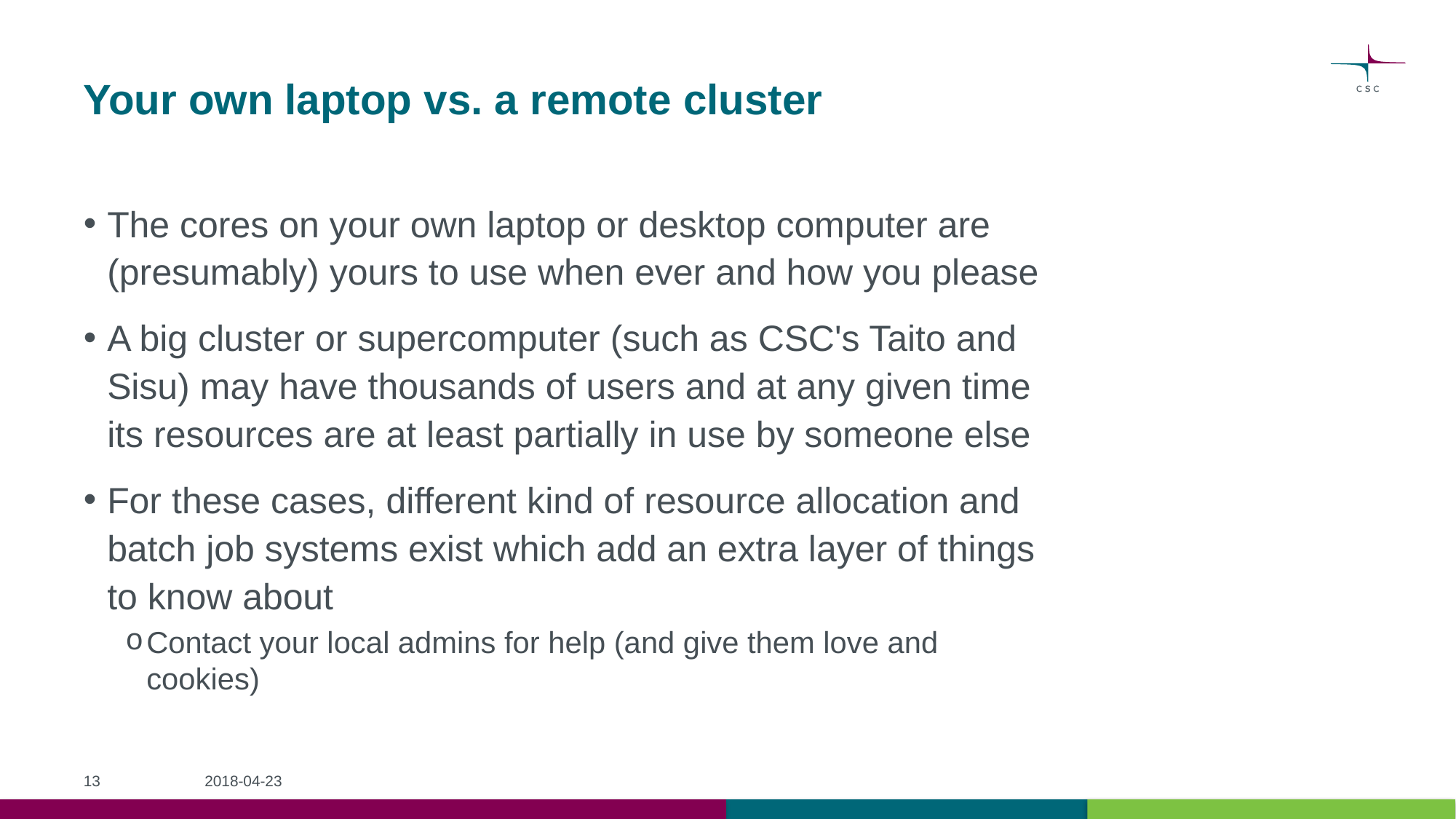

# Your own laptop vs. a remote cluster
The cores on your own laptop or desktop computer are (presumably) yours to use when ever and how you please
A big cluster or supercomputer (such as CSC's Taito and Sisu) may have thousands of users and at any given time its resources are at least partially in use by someone else
For these cases, different kind of resource allocation and batch job systems exist which add an extra layer of things to know about
Contact your local admins for help (and give them love and cookies)
13
2018-04-23